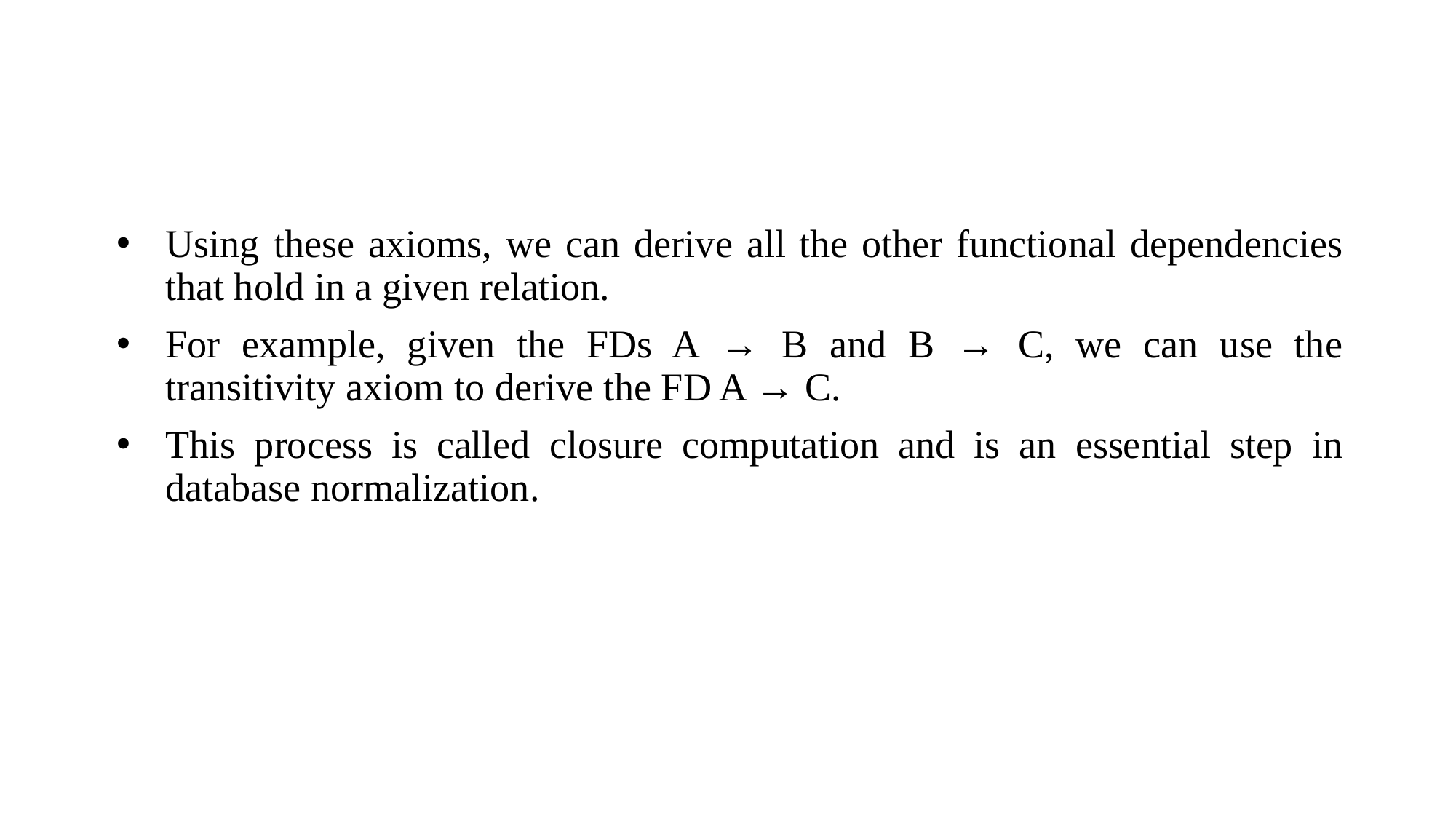

Using these axioms, we can derive all the other functional dependencies that hold in a given relation.
For example, given the FDs A → B and B → C, we can use the transitivity axiom to derive the FD A → C.
This process is called closure computation and is an essential step in database normalization.